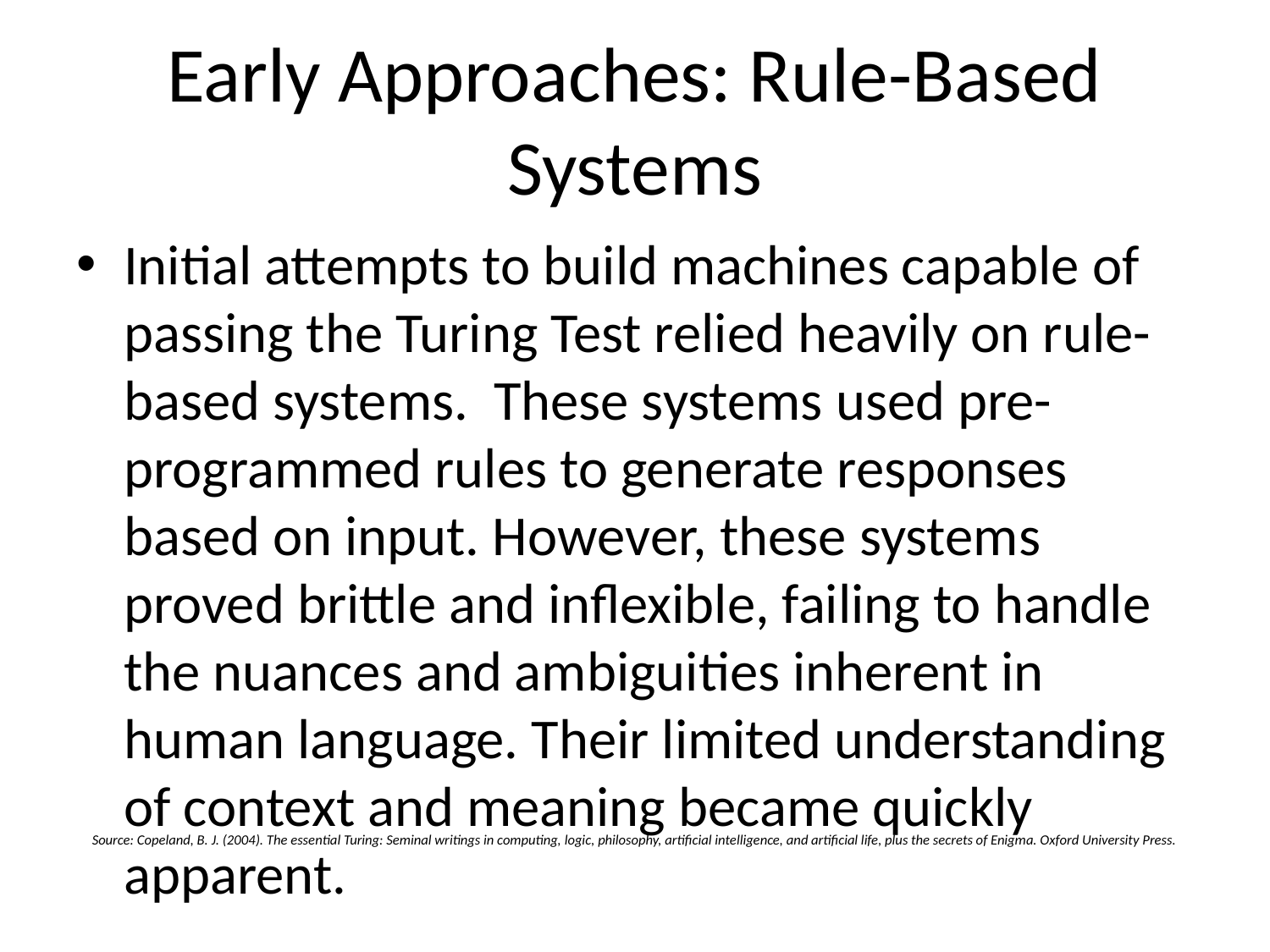

# Early Approaches: Rule-Based Systems
Initial attempts to build machines capable of passing the Turing Test relied heavily on rule-based systems.  These systems used pre-programmed rules to generate responses based on input. However, these systems proved brittle and inflexible, failing to handle the nuances and ambiguities inherent in human language. Their limited understanding of context and meaning became quickly apparent.
Source: Copeland, B. J. (2004). The essential Turing: Seminal writings in computing, logic, philosophy, artificial intelligence, and artificial life, plus the secrets of Enigma. Oxford University Press.